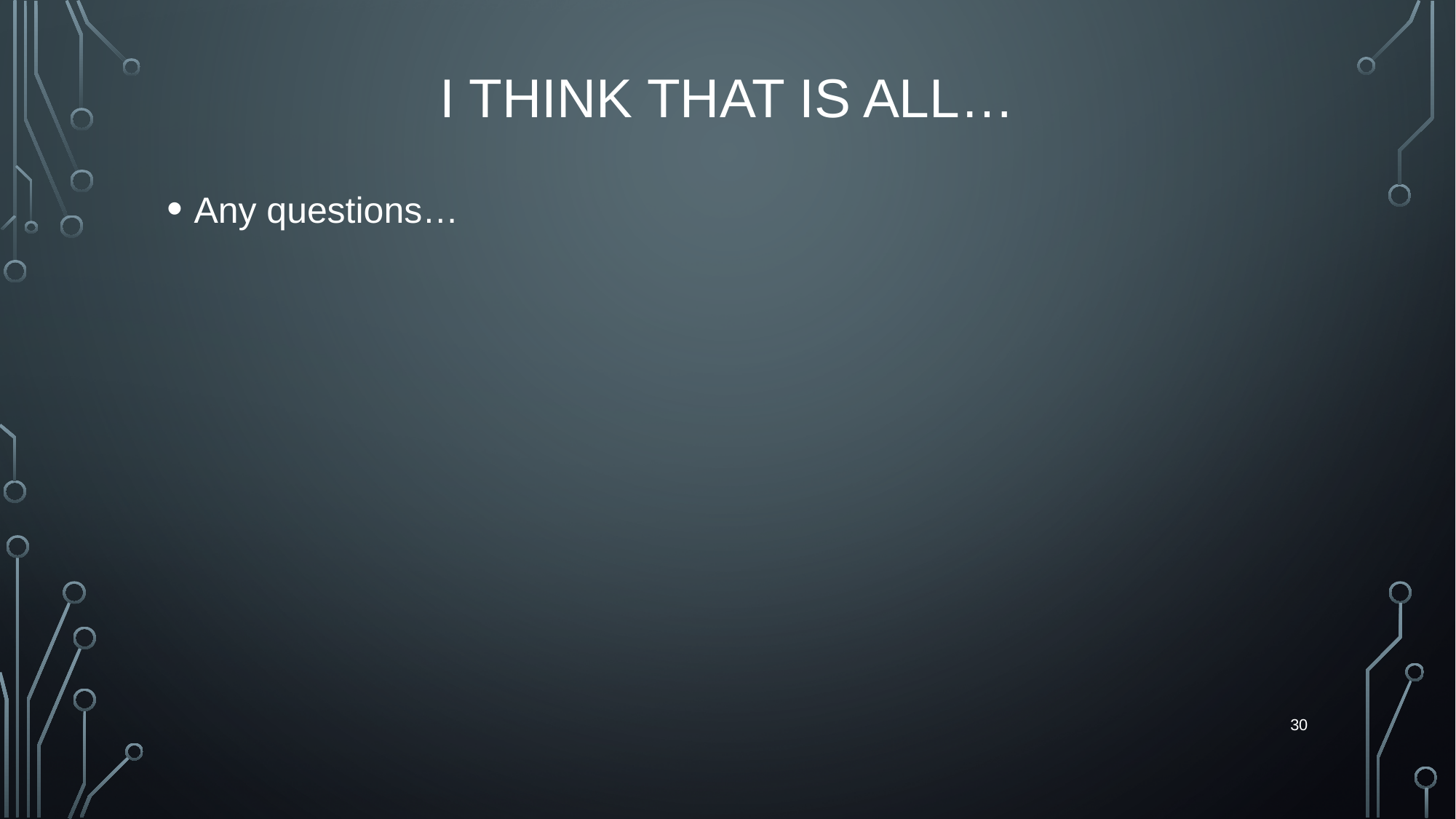

# I think that is all…
Any questions…
30